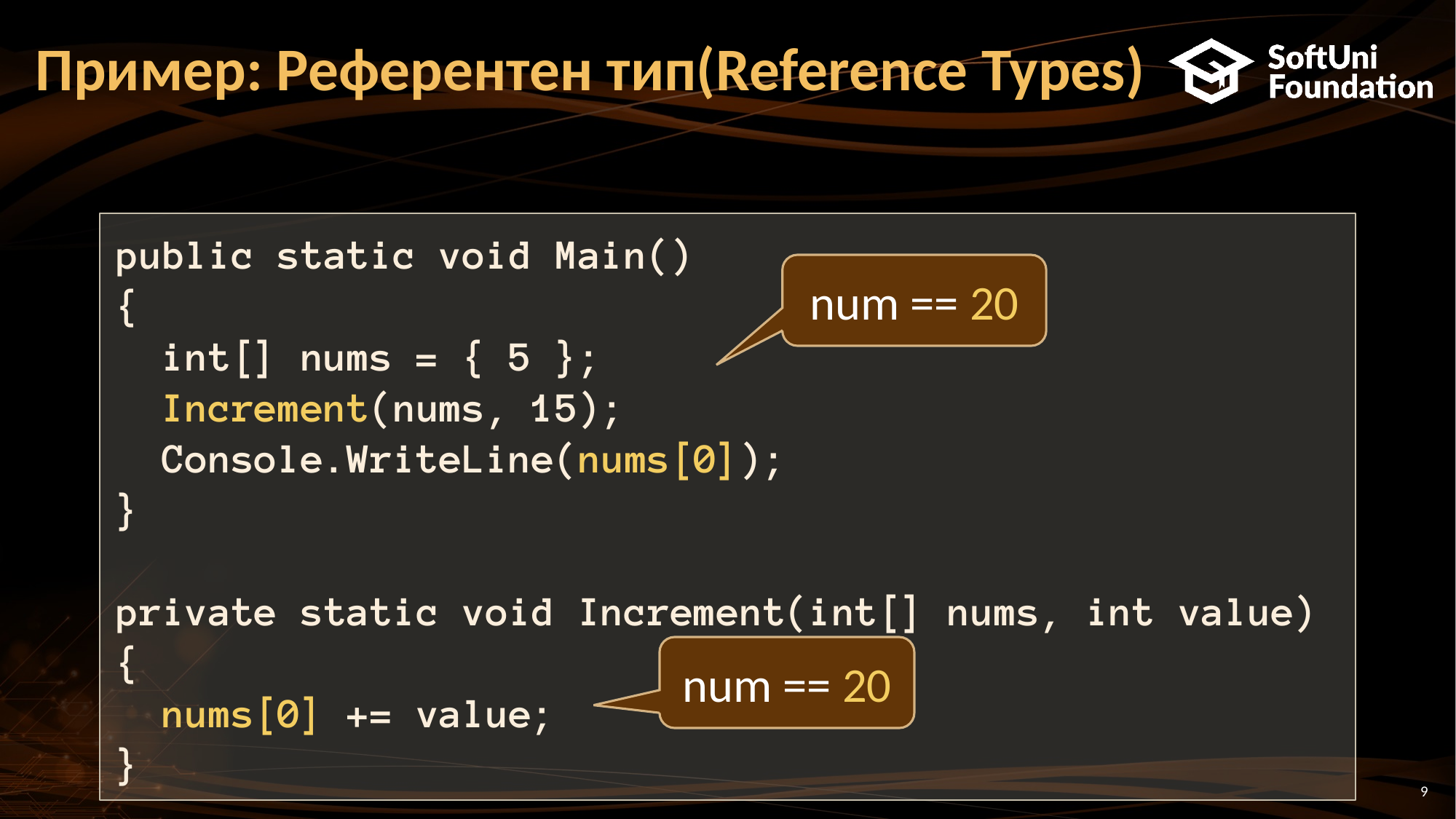

# Пример: Референтен тип(Reference Types)
public static void Main()
{
  int[] nums = { 5 };
  Increment(nums, 15);
  Console.WriteLine(nums[0]);
}

private static void Increment(int[] nums, int value)
{
  nums[0] += value;
}
num == 20
num == 20
9